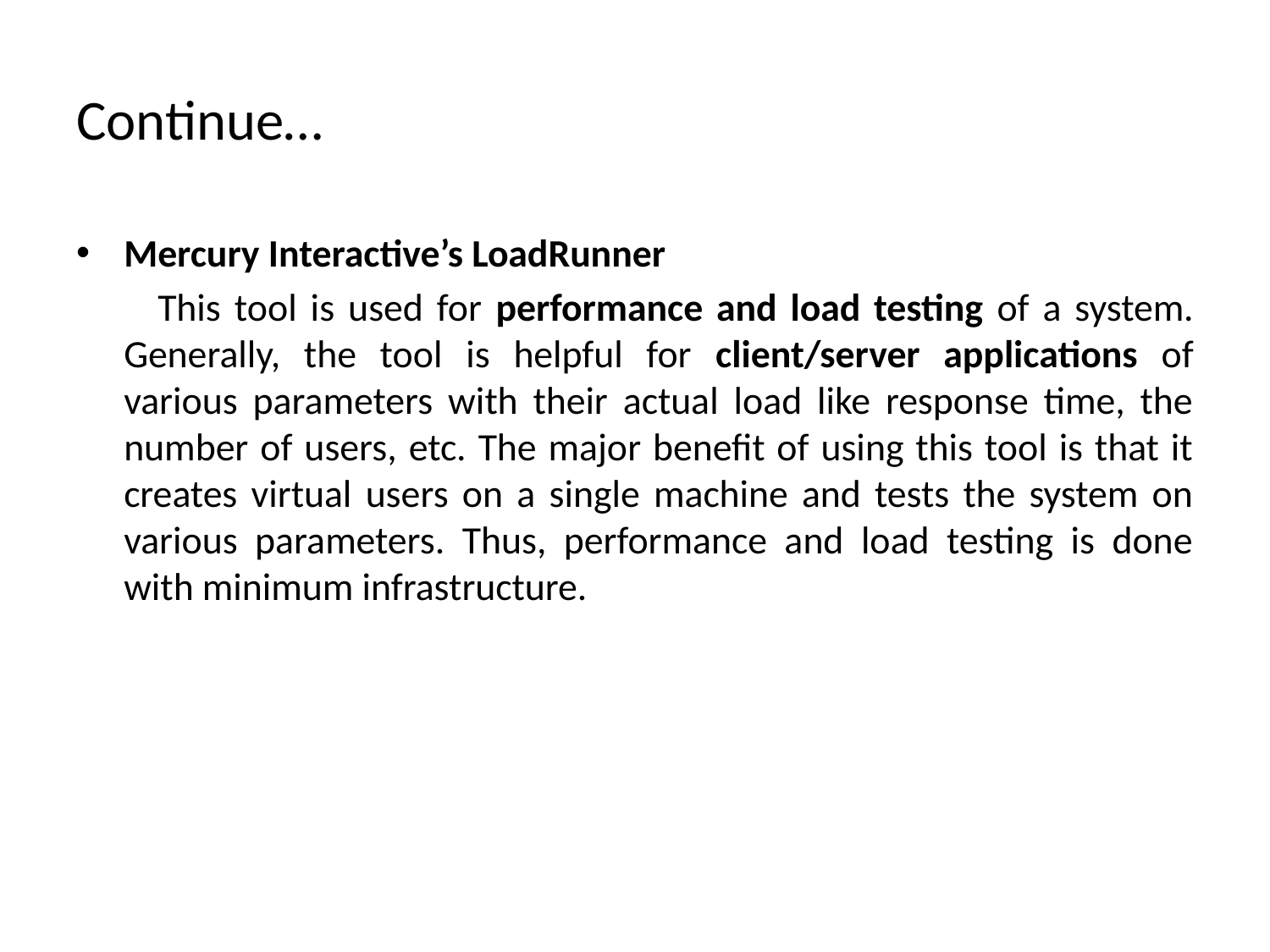

# Continue…
Mercury Interactive’s LoadRunner
      This tool is used for performance and load testing of a system. Generally, the tool is helpful for client/server applications of various parameters with their actual load like response time, the number of users, etc. The major benefit of using this tool is that it creates virtual users on a single machine and tests the system on various parameters. Thus, performance and load testing is done with minimum infrastructure.